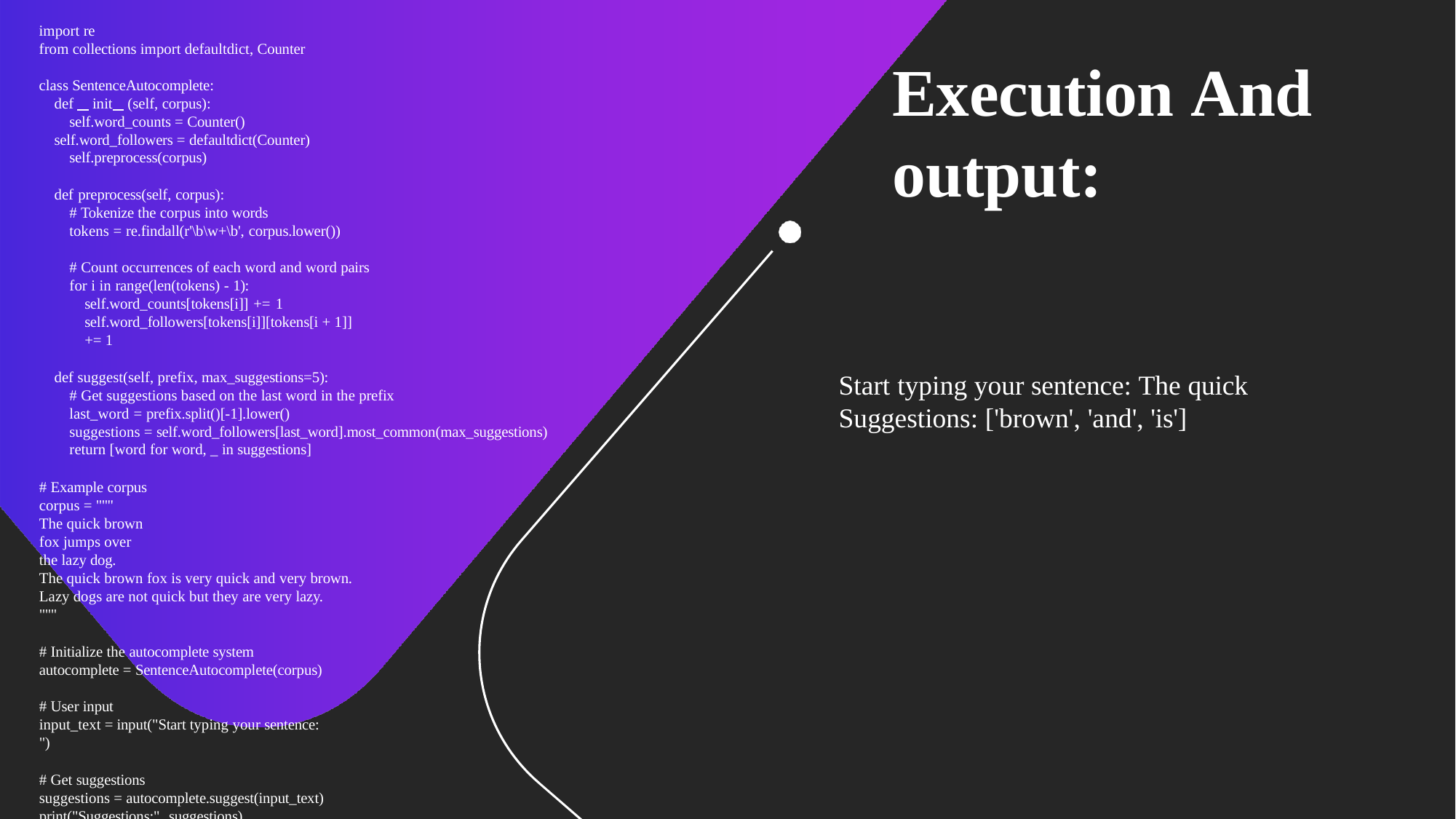

import re
from collections import defaultdict, Counter
# Execution And output:
class SentenceAutocomplete:
def   init  (self, corpus): self.word_counts = Counter()
self.word_followers = defaultdict(Counter) self.preprocess(corpus)
def preprocess(self, corpus):
# Tokenize the corpus into words
tokens = re.findall(r'\b\w+\b', corpus.lower())
# Count occurrences of each word and word pairs for i in range(len(tokens) - 1):
self.word_counts[tokens[i]] += 1
self.word_followers[tokens[i]][tokens[i + 1]] += 1

def suggest(self, prefix, max_suggestions=5):
# Get suggestions based on the last word in the prefix last_word = prefix.split()[-1].lower()
suggestions = self.word_followers[last_word].most_common(max_suggestions) return [word for word, _ in suggestions]

# Example corpus corpus = """
The quick brown fox jumps over the lazy dog.
The quick brown fox is very quick and very brown. Lazy dogs are not quick but they are very lazy.
"""

# Initialize the autocomplete system autocomplete = SentenceAutocomplete(corpus)

# User input
input_text = input("Start typing your sentence: ")

# Get suggestions
suggestions = autocomplete.suggest(input_text) print("Suggestions:", suggestions)
Start typing your sentence: The quick Suggestions: ['brown', 'and', 'is']